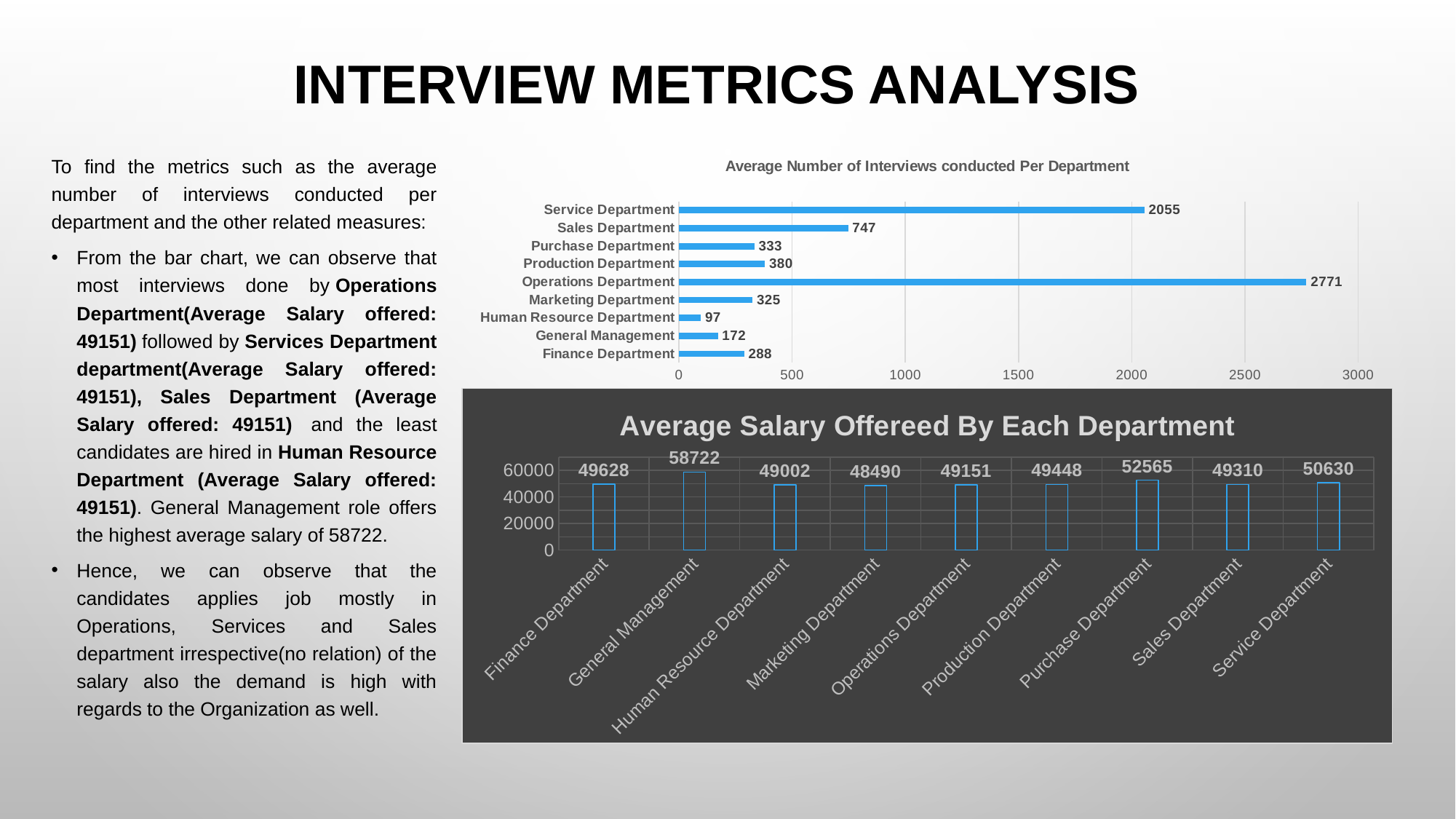

# Interview Metrics Analysis

### Chart: Average Number of Interviews conducted Per Department

| Category |  |
|---|---|
| Finance Department | 288.0 |
| General Management | 172.0 |
| Human Resource Department | 97.0 |
| Marketing Department | 325.0 |
| Operations Department | 2771.0 |
| Production Department | 380.0 |
| Purchase Department | 333.0 |
| Sales Department | 747.0 |
| Service Department | 2055.0 |
To find the metrics such as the average number of interviews conducted per department and the other related measures:
From the bar chart, we can observe that most interviews done by Operations Department(Average Salary offered: 49151) followed by Services Department department(Average Salary offered: 49151), Sales Department (Average Salary offered: 49151)  and the least candidates are hired in Human Resource Department (Average Salary offered: 49151). General Management role offers the highest average salary of 58722.
Hence, we can observe that the candidates applies job mostly in Operations, Services and Sales department irrespective(no relation) of the salary also the demand is high with regards to the Organization as well.

### Chart: Average Salary Offereed By Each Department

| Category | Total |
|---|---|
| Finance Department | 49628.006944444445 |
| General Management | 58722.09302325582 |
| Human Resource Department | 49002.278350515466 |
| Marketing Department | 48489.93538461538 |
| Operations Department | 49151.354384698665 |
| Production Department | 49448.484210526316 |
| Purchase Department | 52564.77477477478 |
| Sales Department | 49310.38069705094 |
| Service Department | 50629.884184914845 |